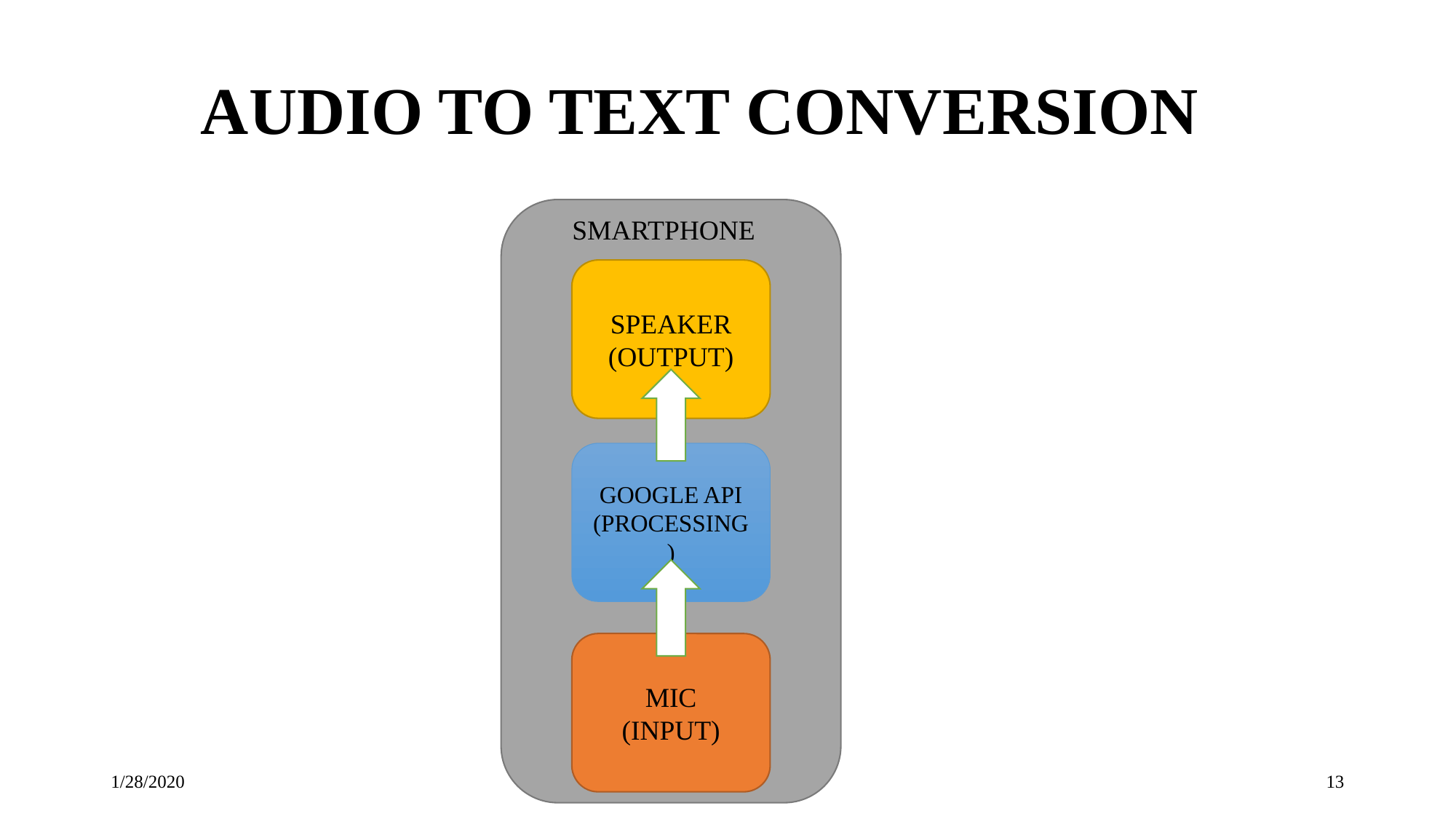

# AUDIO TO TEXT CONVERSION

SMARTPHONE
SPEAKER
(OUTPUT)

GOOGLE API
(PROCESSING)

MIC
(INPUT)
1/28/2020
13